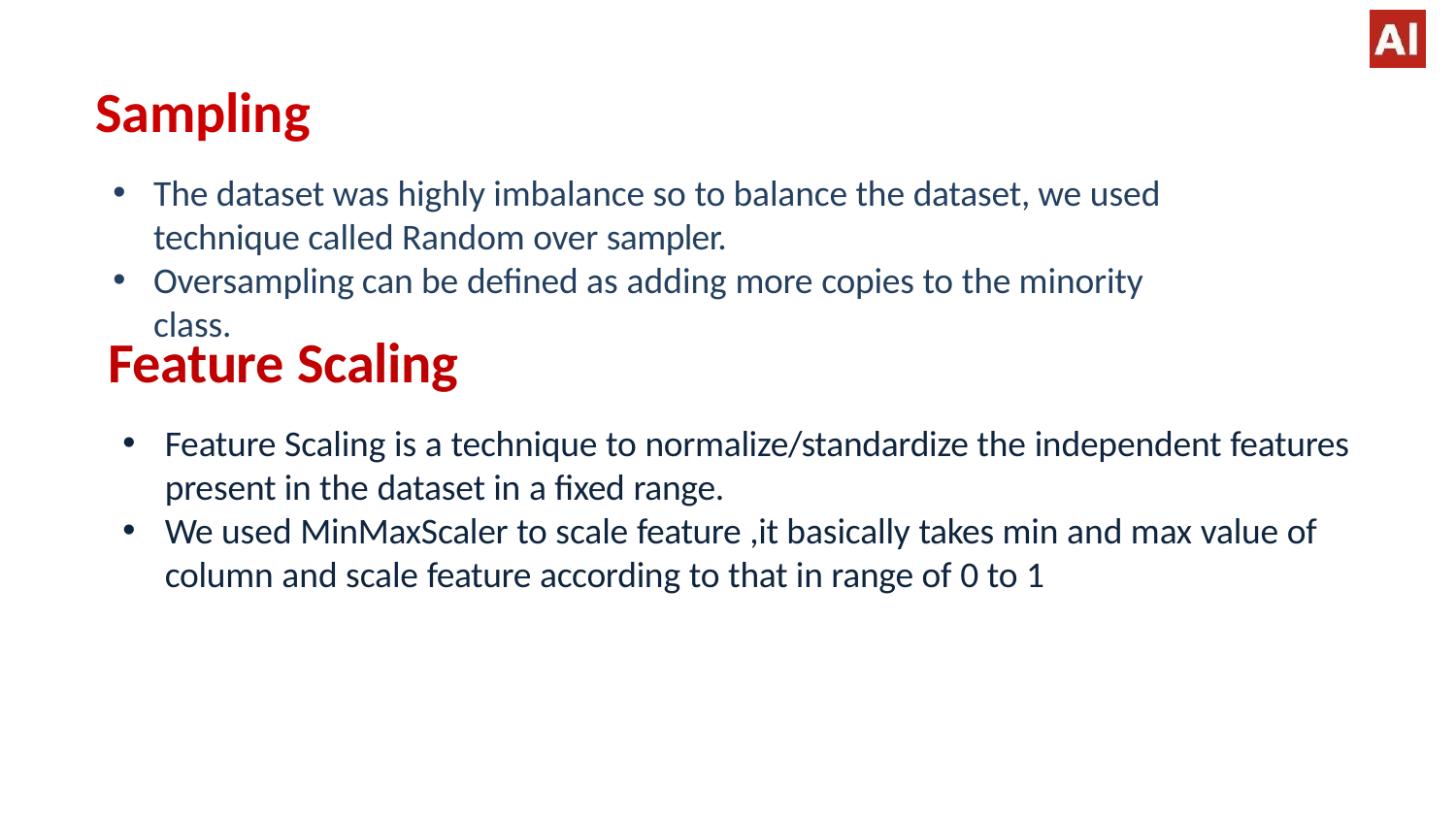

# Sampling
The dataset was highly imbalance so to balance the dataset, we used  technique called Random over sampler.
Oversampling can be defined as adding more copies to the minority class.
Feature Scaling
Feature Scaling is a technique to normalize/standardize the independent features  present in the dataset in a fixed range.
We used MinMaxScaler to scale feature ,it basically takes min and max value of  column and scale feature according to that in range of 0 to 1